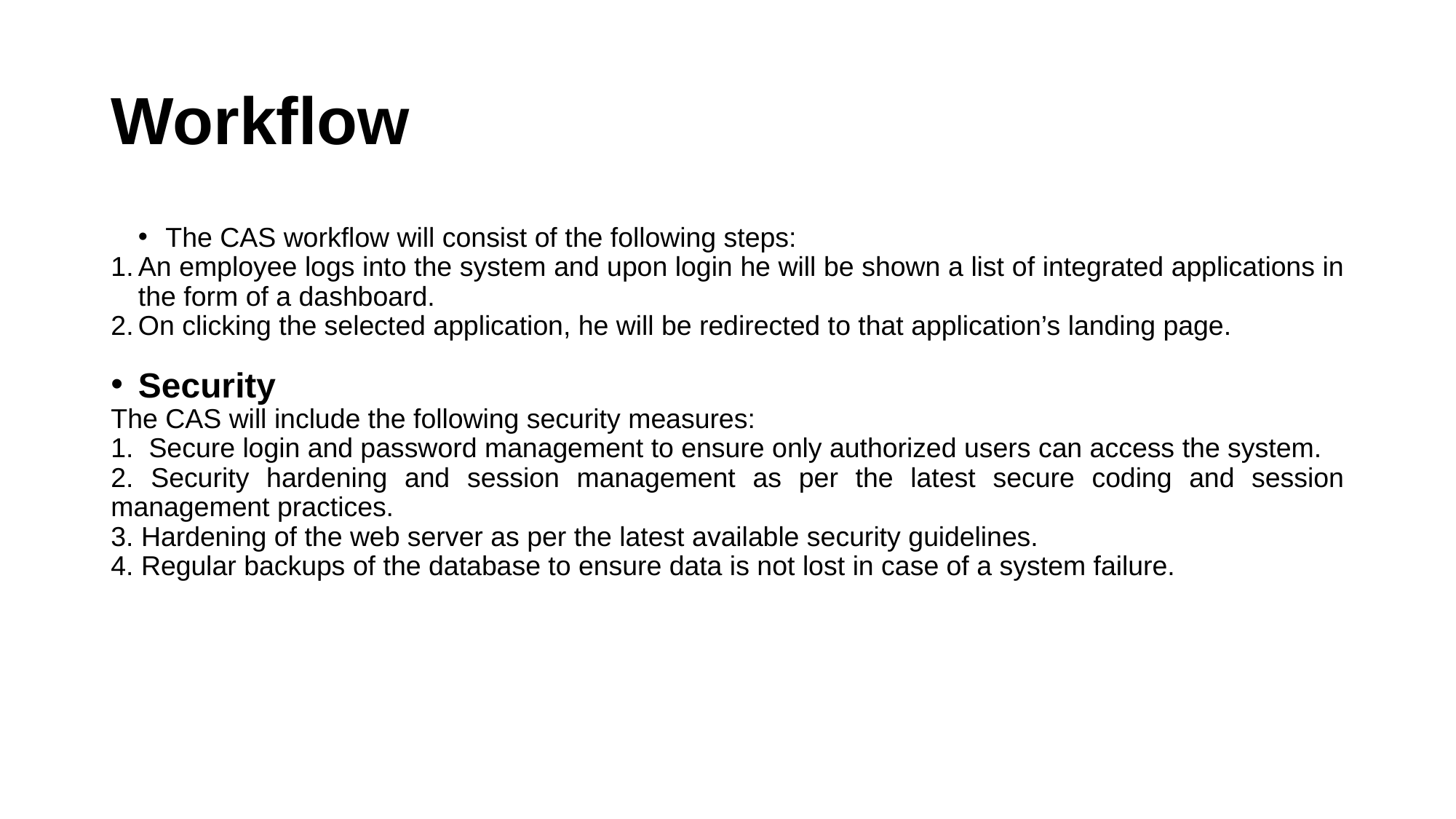

# Workflow
The CAS workflow will consist of the following steps:
An employee logs into the system and upon login he will be shown a list of integrated applications in the form of a dashboard.
On clicking the selected application, he will be redirected to that application’s landing page.
Security
The CAS will include the following security measures:
1.  Secure login and password management to ensure only authorized users can access the system.
2. Security hardening and session management as per the latest secure coding and session management practices.
3. Hardening of the web server as per the latest available security guidelines.
4. Regular backups of the database to ensure data is not lost in case of a system failure.